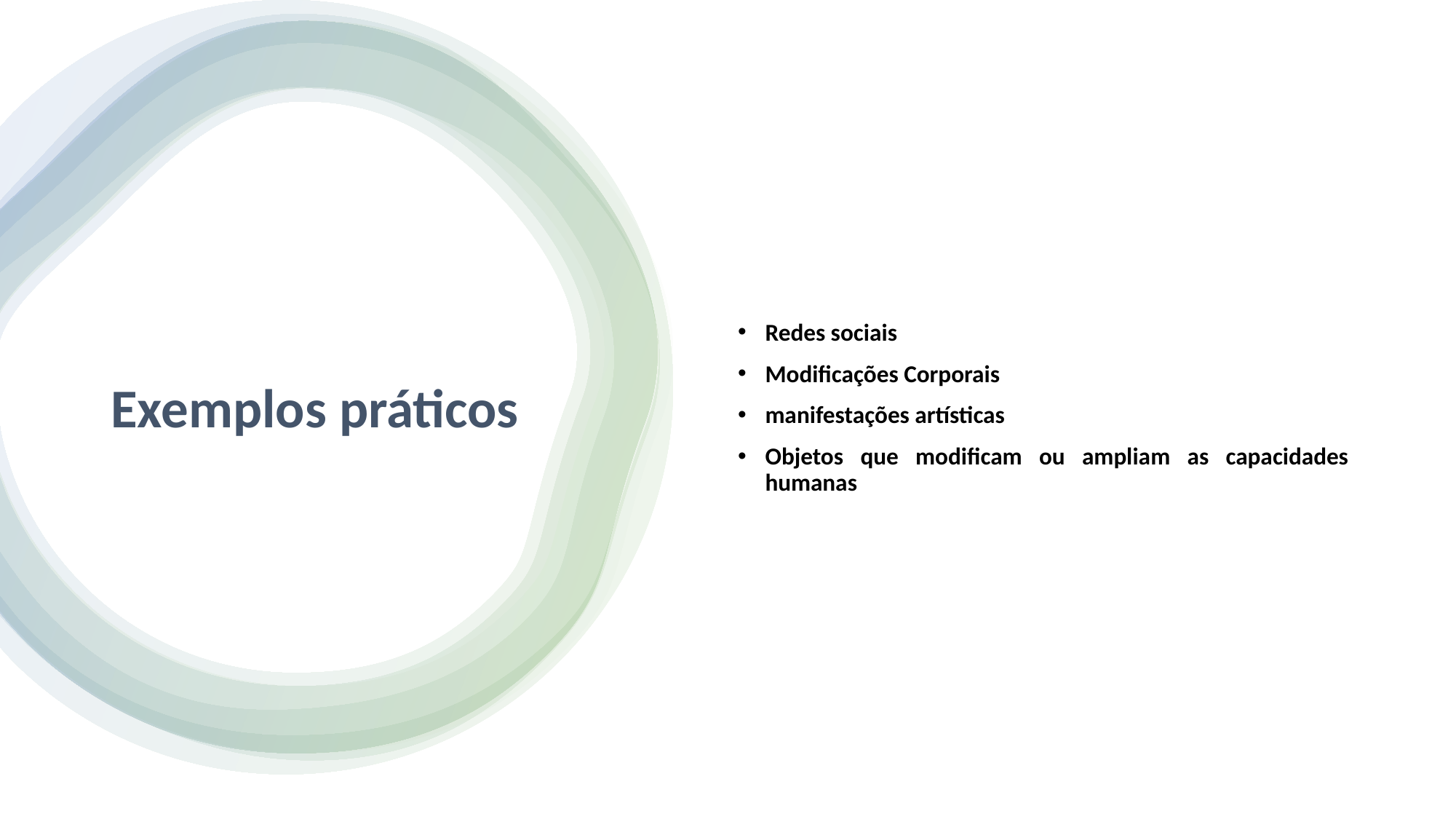

Redes sociais
Modificações Corporais
manifestações artísticas
Objetos que modificam ou ampliam as capacidades humanas
# Exemplos práticos